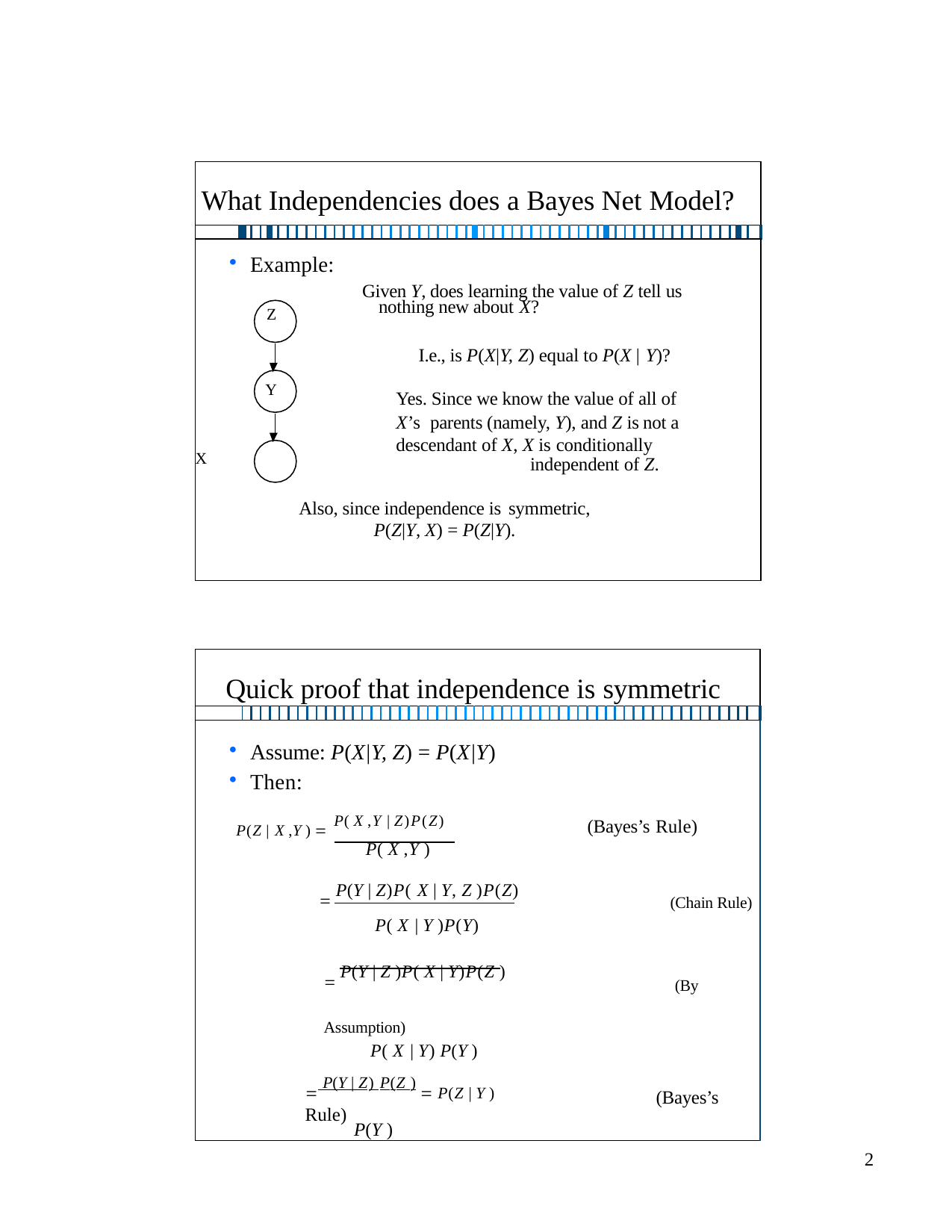

| What Independencies does a Bayes Net Model? |  |  |  |  |  |  |  |  |  |  |  |  |  |  |  |  |  |  |  |  |  |  |  |  |  |  |  |  |  |  |  |  |  |  |  |  |  |  |  |  |  |  |  |  |  |  |  |  |  |  |  |  |  |  |  |
| --- | --- | --- | --- | --- | --- | --- | --- | --- | --- | --- | --- | --- | --- | --- | --- | --- | --- | --- | --- | --- | --- | --- | --- | --- | --- | --- | --- | --- | --- | --- | --- | --- | --- | --- | --- | --- | --- | --- | --- | --- | --- | --- | --- | --- | --- | --- | --- | --- | --- | --- | --- | --- | --- | --- | --- |
|  |  |  |  |  |  |  |  |  |  |  |  |  |  |  |  |  |  |  |  |  |  |  |  |  |  |  |  |  |  |  |  |  |  |  |  |  |  |  |  |  |  |  |  |  |  |  |  |  |  |  |  |  |  |  |  |
| Example: Given Y, does learning the value of Z tell us Z nothing new about X? I.e., is P(X|Y, Z) equal to P(X | Y)? Y Yes. Since we know the value of all of X’s parents (namely, Y), and Z is not a descendant of X, X is conditionally X independent of Z. Also, since independence is symmetric, P(Z|Y, X) = P(Z|Y). |  |  |  |  |  |  |  |  |  |  |  |  |  |  |  |  |  |  |  |  |  |  |  |  |  |  |  |  |  |  |  |  |  |  |  |  |  |  |  |  |  |  |  |  |  |  |  |  |  |  |  |  |  |  |  |

| Quick proof that independence is symmetric |  |  |  |  |  |  |  |  |  |  |  |  |  |  |  |  |  |  |  |  |  |  |  |  |  |  |  |  |  |  |  |  |  |  |  |  |  |  |  |  |  |  |  |  |  |  |  |  |  |  |  |  |  |  |  |
| --- | --- | --- | --- | --- | --- | --- | --- | --- | --- | --- | --- | --- | --- | --- | --- | --- | --- | --- | --- | --- | --- | --- | --- | --- | --- | --- | --- | --- | --- | --- | --- | --- | --- | --- | --- | --- | --- | --- | --- | --- | --- | --- | --- | --- | --- | --- | --- | --- | --- | --- | --- | --- | --- | --- | --- |
|  |  |  |  |  |  |  |  |  |  |  |  |  |  |  |  |  |  |  |  |  |  |  |  |  |  |  |  |  |  |  |  |  |  |  |  |  |  |  |  |  |  |  |  |  |  |  |  |  |  |  |  |  |  |  |  |
| Assume: P(X|Y, Z) = P(X|Y) Then: P(Z | X ,Y ) = P( X ,Y | Z)P(Z) (Bayes’s Rule) P( X ,Y ) = P(Y | Z)P( X | Y, Z )P(Z) (Chain Rule) P( X | Y )P(Y) = P(Y | Z )P( X | Y)P(Z ) (By Assumption) P( X | Y) P(Y ) = P(Y | Z) P(Z ) = P(Z | Y ) (Bayes’s Rule) P(Y ) |  |  |  |  |  |  |  |  |  |  |  |  |  |  |  |  |  |  |  |  |  |  |  |  |  |  |  |  |  |  |  |  |  |  |  |  |  |  |  |  |  |  |  |  |  |  |  |  |  |  |  |  |  |  |  |

2